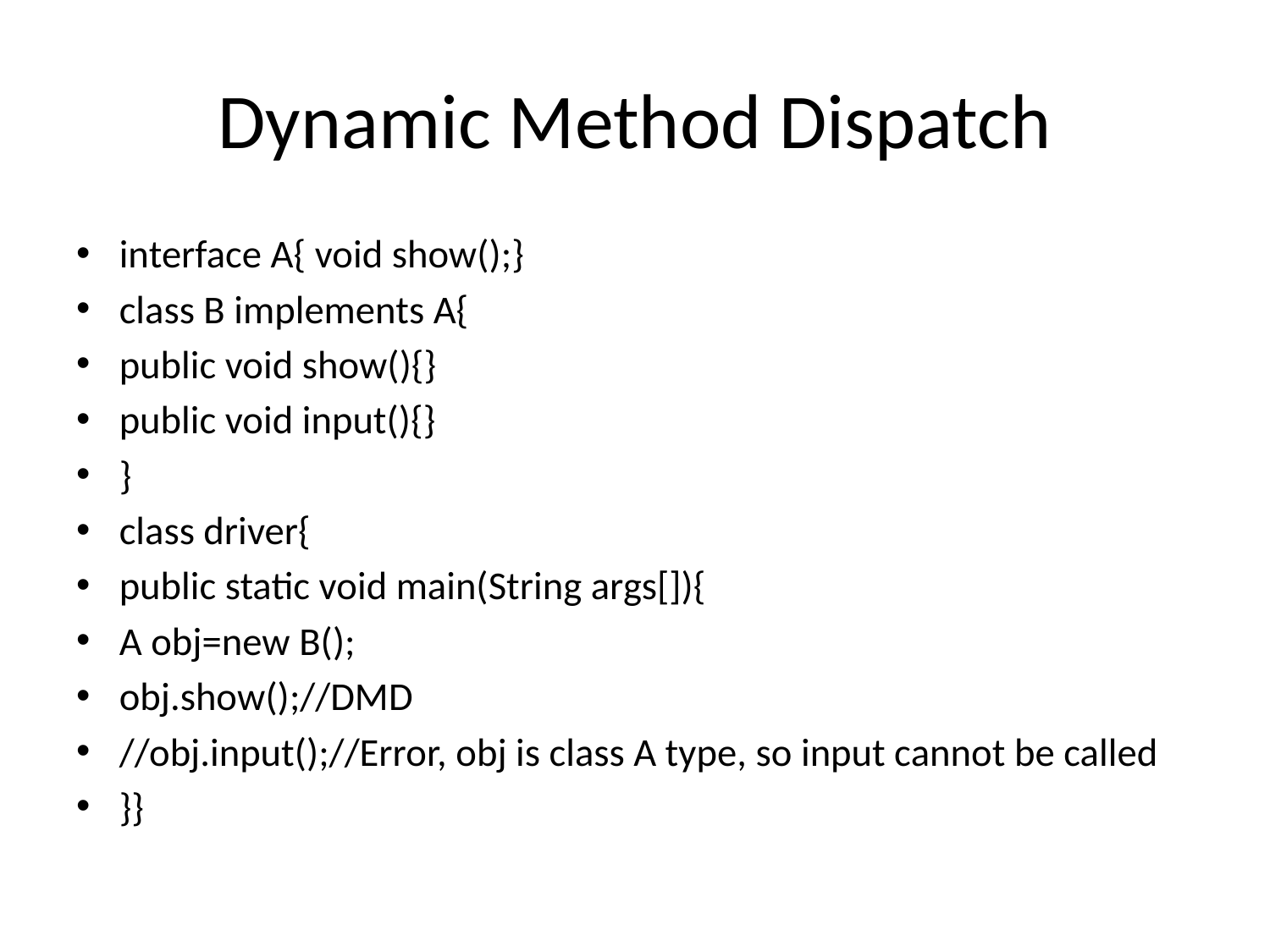

# Dynamic Method Dispatch
interface A{ void show();}
class B implements A{
public void show(){}
public void input(){}
}
class driver{
public static void main(String args[]){
A obj=new B();
obj.show();//DMD
//obj.input();//Error, obj is class A type, so input cannot be called
}}